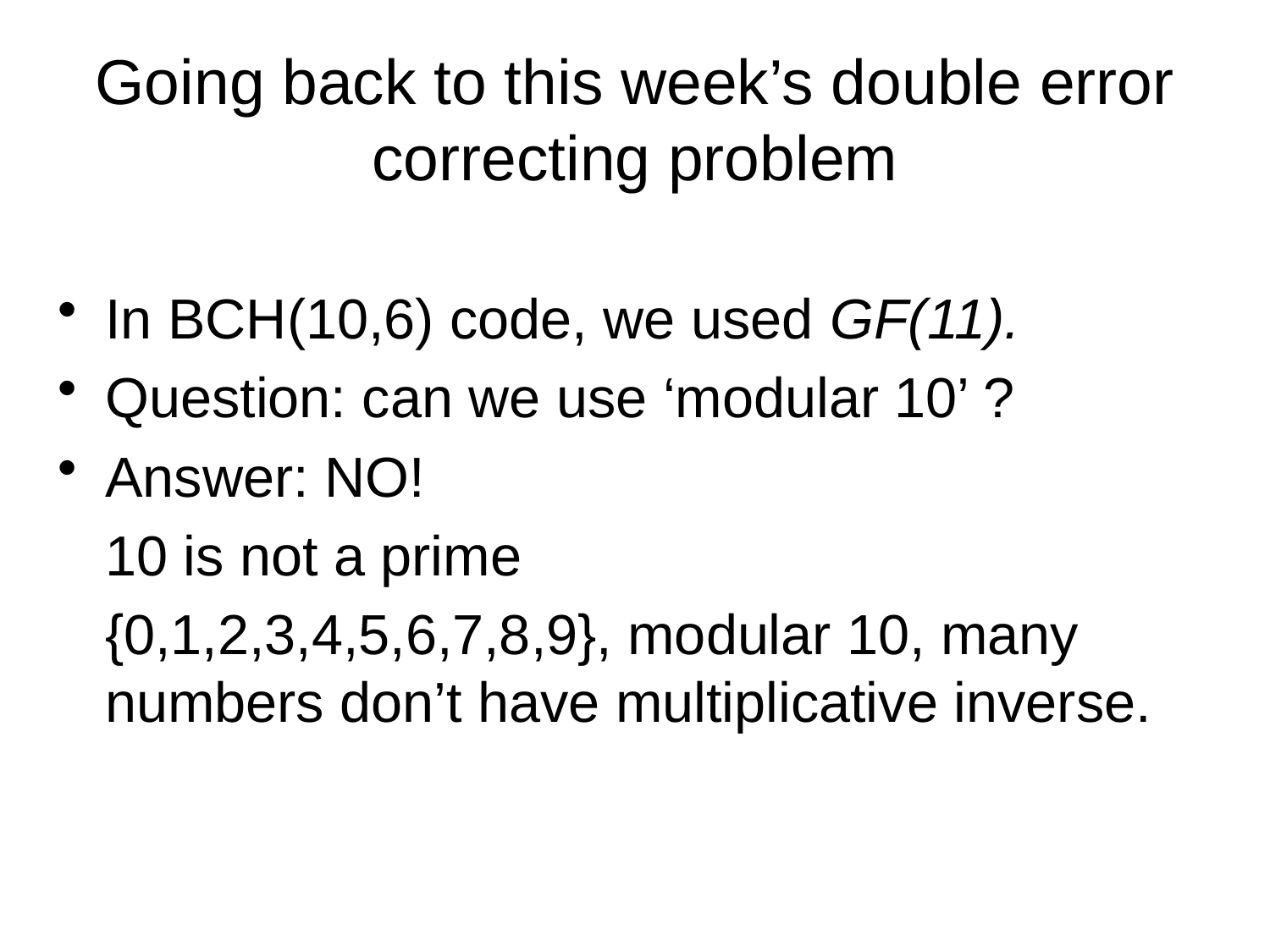

# Going back to this week’s double error correcting problem
In BCH(10,6) code, we used GF(11).
Question: can we use ‘modular 10’ ?
Answer: NO!
	10 is not a prime
	{0,1,2,3,4,5,6,7,8,9}, modular 10, many numbers don’t have multiplicative inverse.